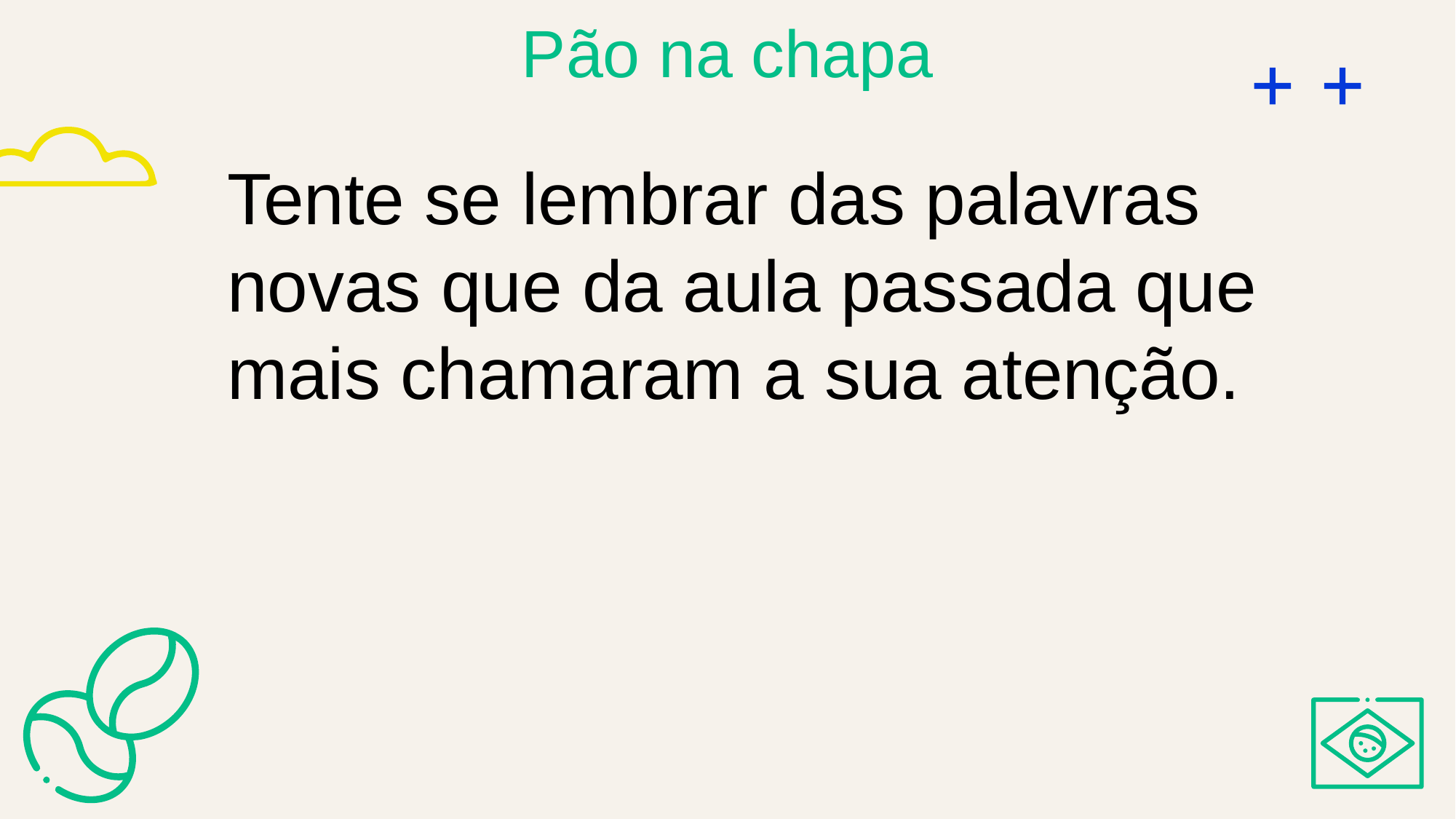

# Pão na chapa
Tente se lembrar das palavras novas que da aula passada que mais chamaram a sua atenção.